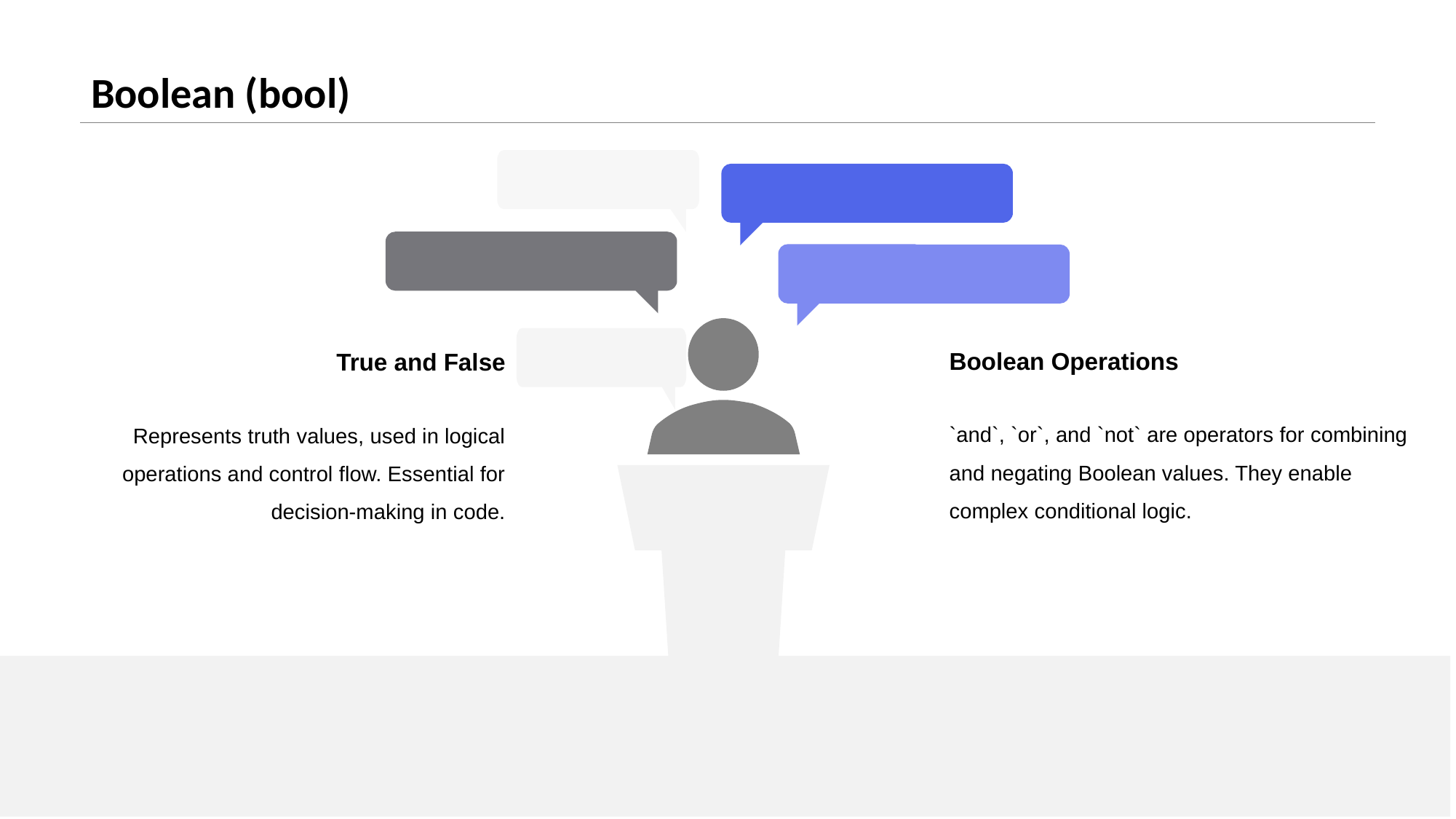

# Boolean (bool)

Boolean Operations
True and False
`and`, `or`, and `not` are operators for combining and negating Boolean values. They enable complex conditional logic.
Represents truth values, used in logical operations and control flow. Essential for decision-making in code.